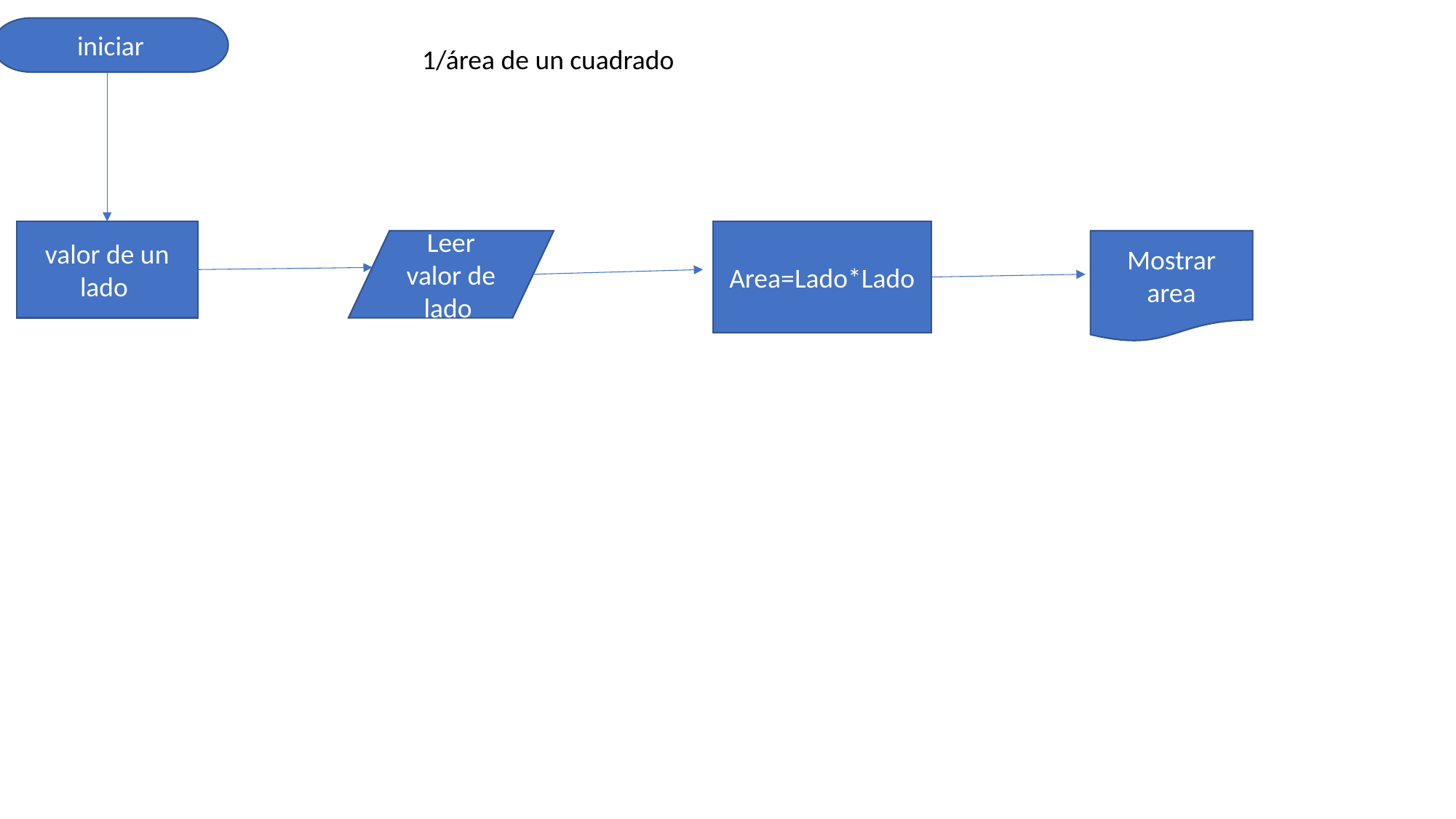

iniciar
1/área de un cuadrado
valor de un lado
Area=Lado*Lado
Leer valor de lado
Mostrar area